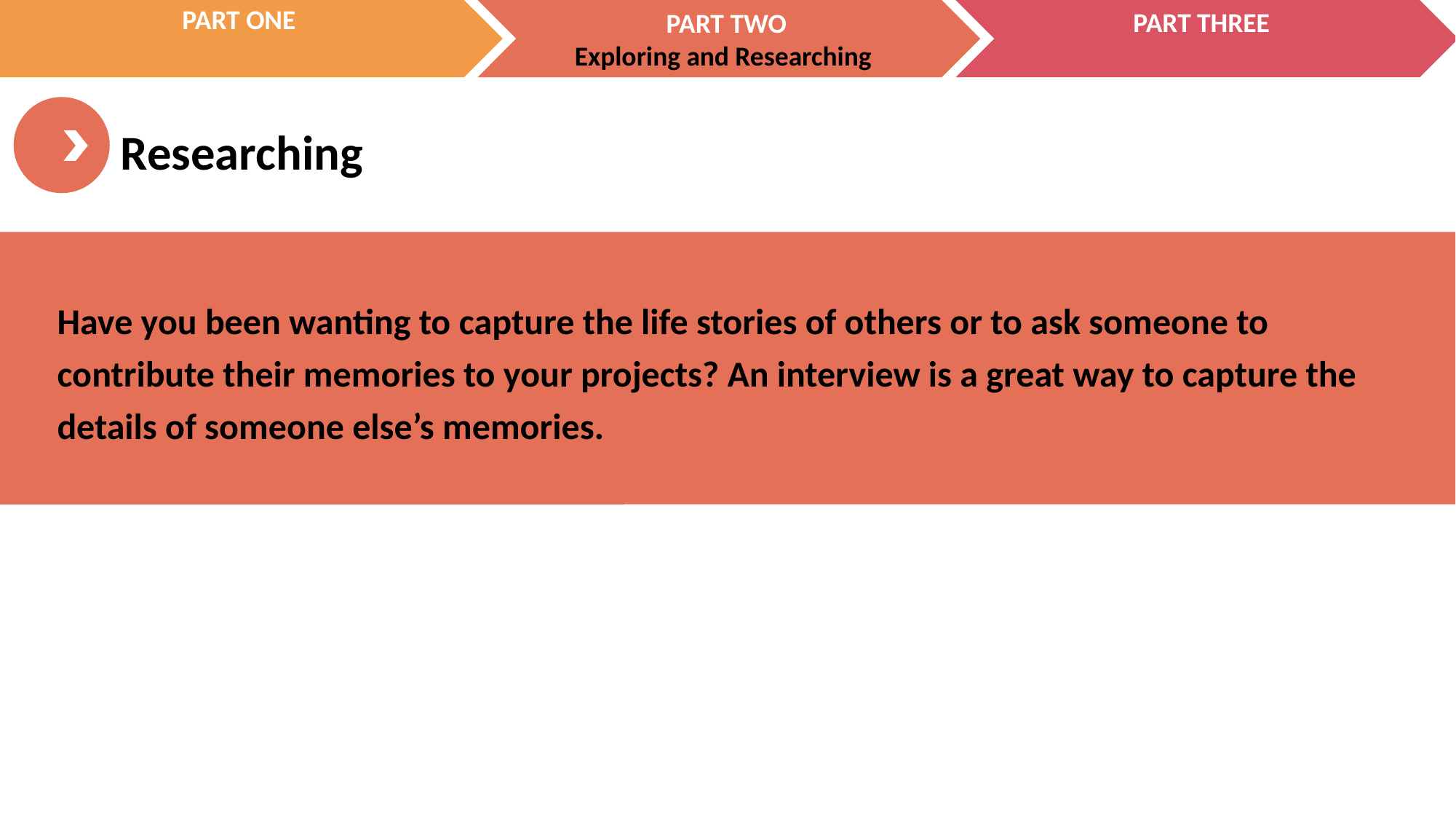

Have you been wanting to capture the life stories of others or to ask someone to contribute their memories to your projects? An interview is a great way to capture the details of someone else’s memories.